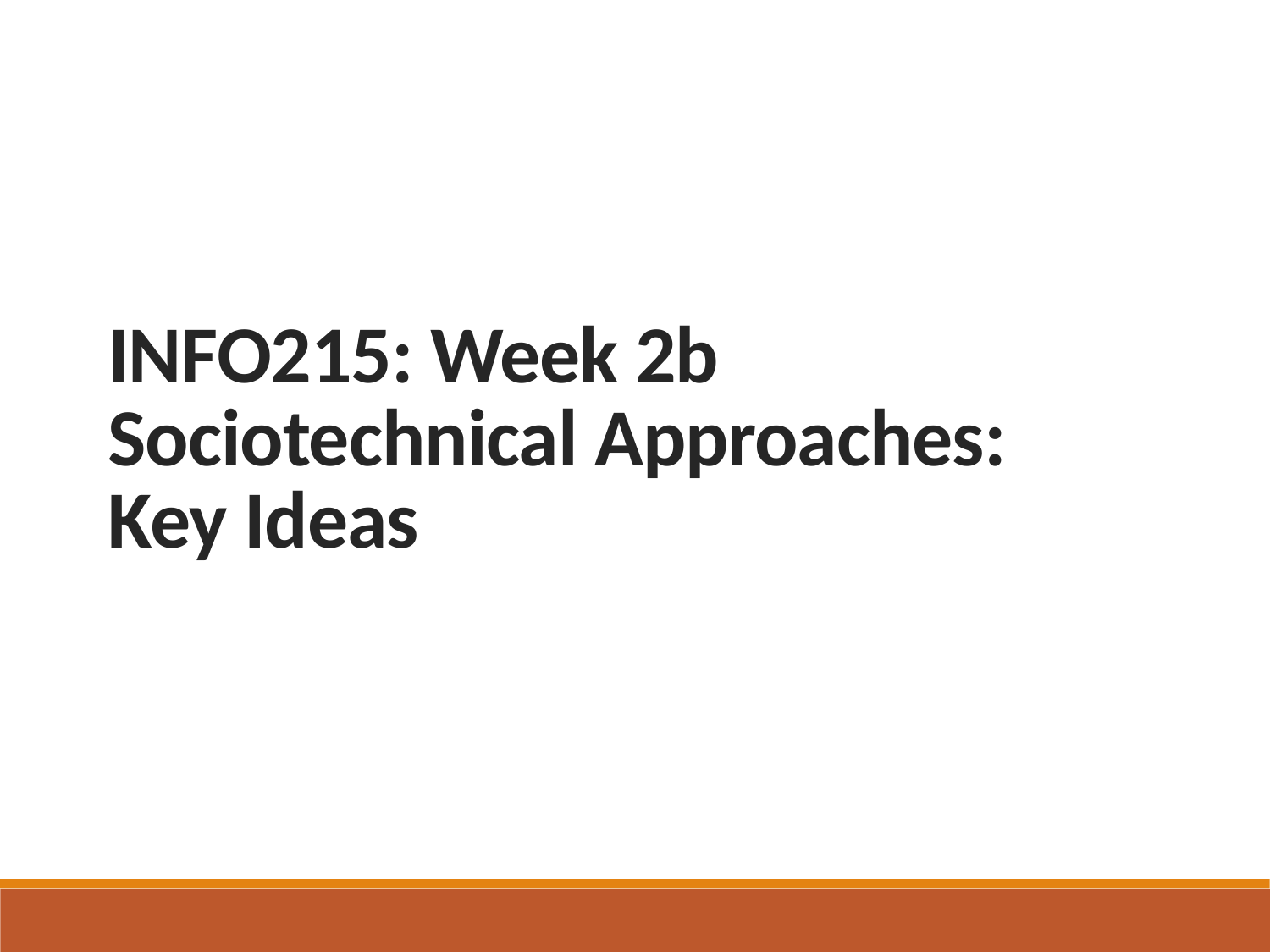

# INFO215: Week 2b Sociotechnical Approaches: Key Ideas